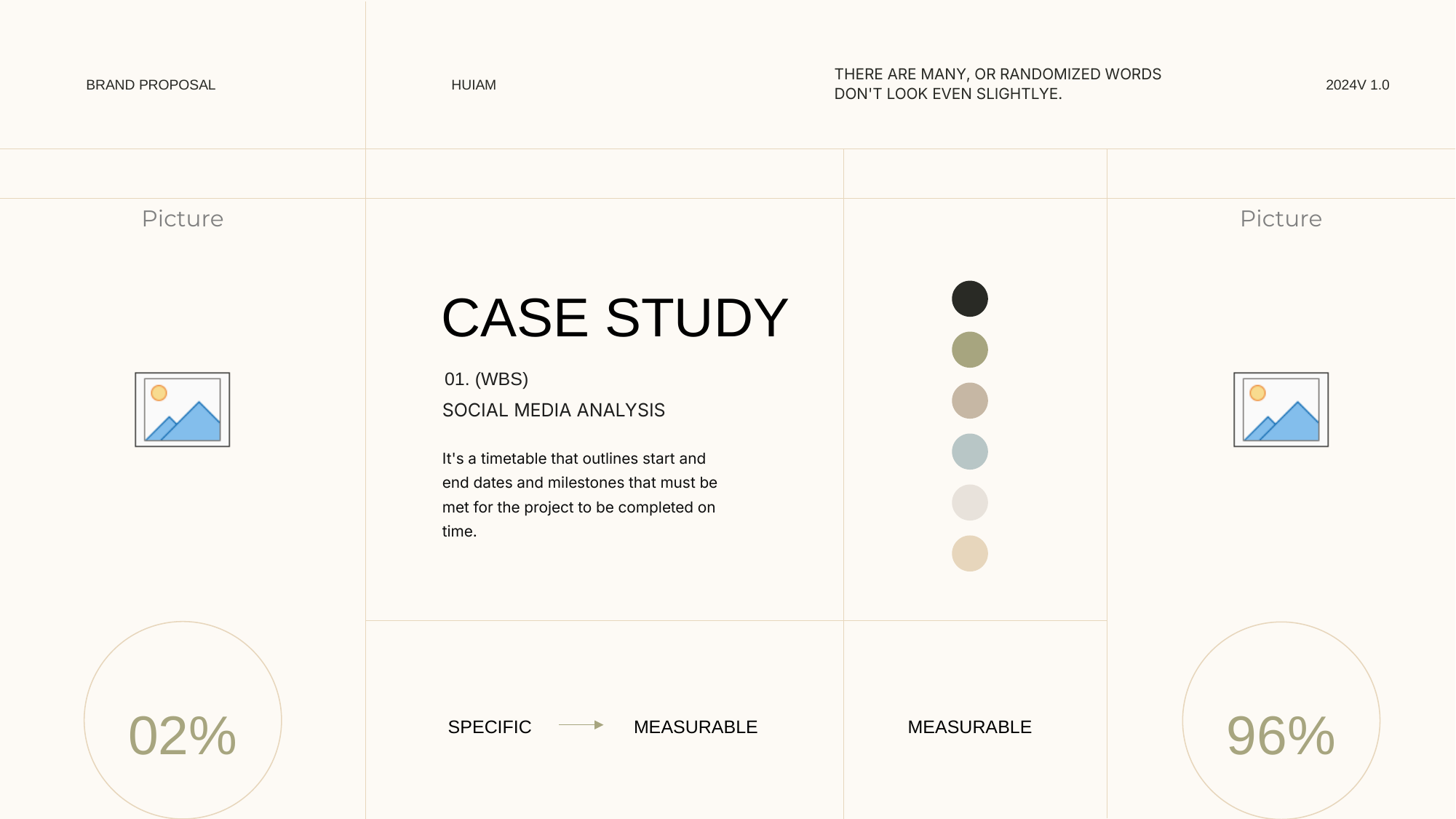

THERE ARE MANY, OR RANDOMIZED WORDS DON'T LOOK EVEN SLIGHTLYE.
BRAND PROPOSAL
HUIAM
2024V 1.0

CASE STUDY

01. (WBS)
SOCIAL MEDIA ANALYSIS
It's a timetable that outlines start and end dates and milestones that must be met for the project to be completed on time.

02%
96%
SPECIFIC
MEASURABLE
MEASURABLE